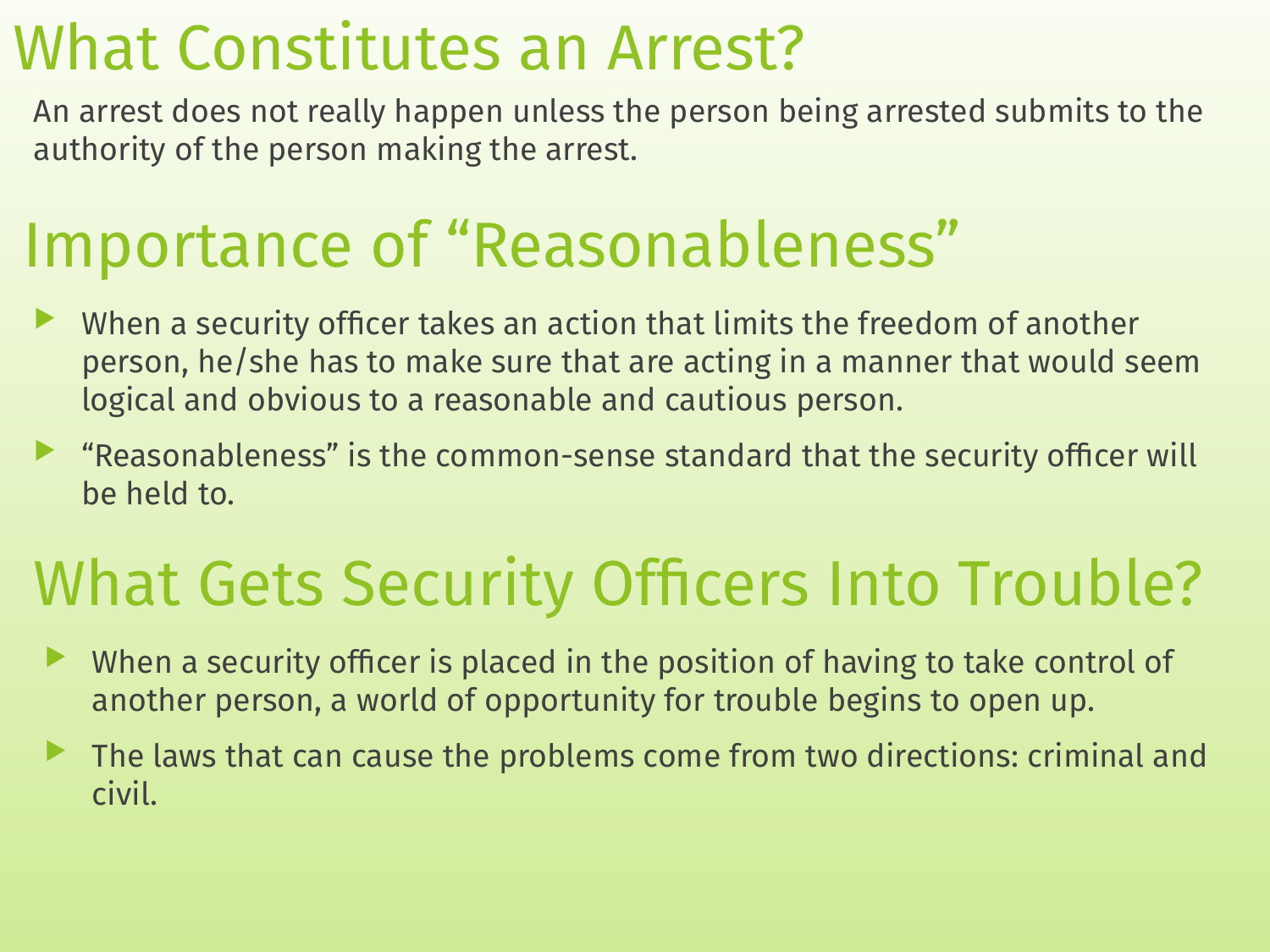

# What Constitutes an Arrest?
An arrest does not really happen unless the person being arrested submits to the authority of the person making the arrest.
Importance of “Reasonableness”
When a security officer takes an action that limits the freedom of another person, he/she has to make sure that are acting in a manner that would seem logical and obvious to a reasonable and cautious person.
“Reasonableness” is the common-sense standard that the security officer will be held to.
What Gets Security Officers Into Trouble?
When a security officer is placed in the position of having to take control of another person, a world of opportunity for trouble begins to open up.
The laws that can cause the problems come from two directions: criminal and civil.

6